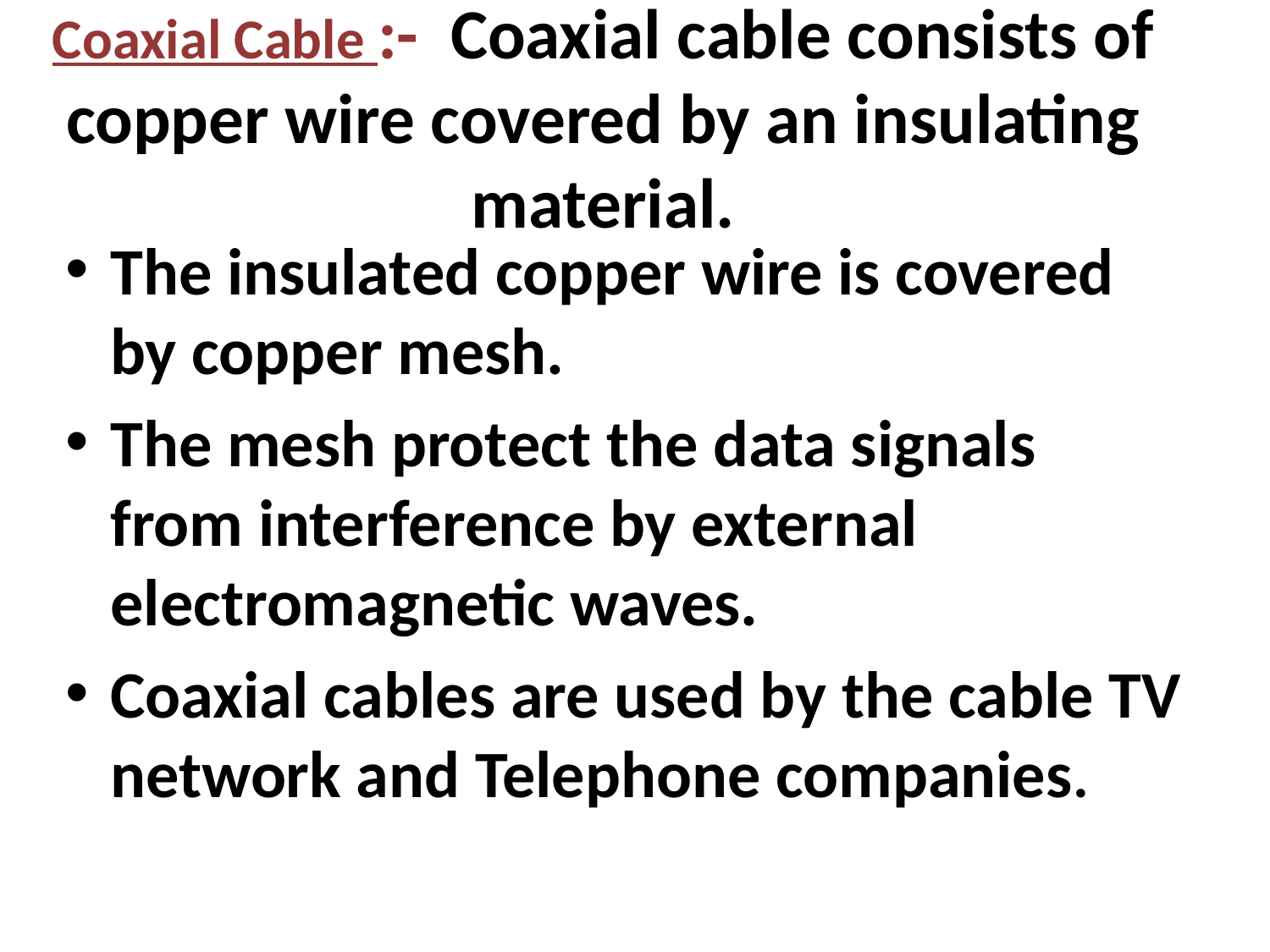

# Coaxial Cable :-  Coaxial cable consists of copper wire covered by an insulating material.
The insulated copper wire is covered by copper mesh.
The mesh protect the data signals from interference by external electromagnetic waves.
Coaxial cables are used by the cable TV network and Telephone companies.